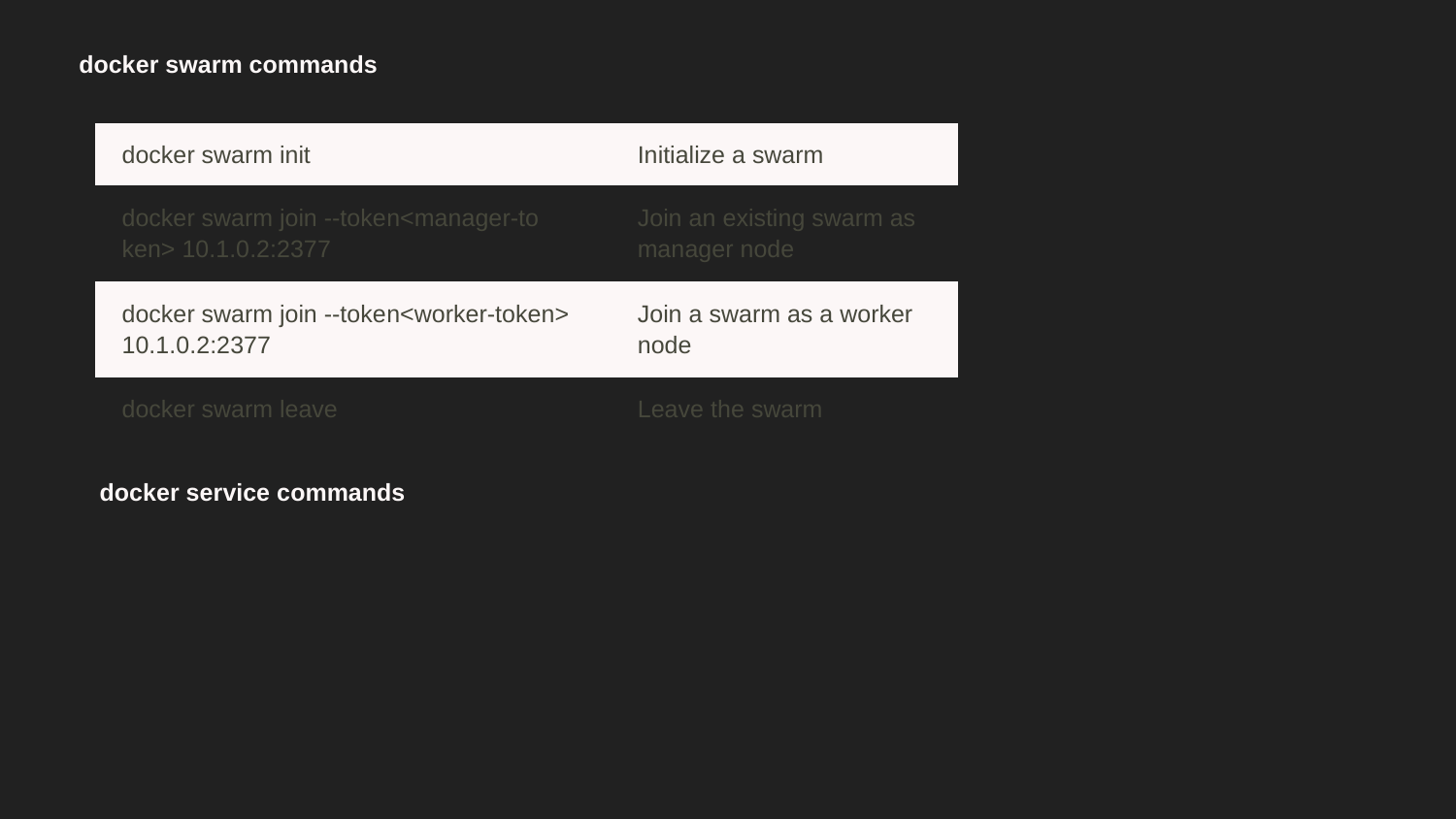

docker swarm commands
| docker swarm init | Initialize a swarm |
| --- | --- |
| docker swarm join --toke­n<m­ana­ger­-to­ken> 10.1.0.2:2377 | Join an existing swarm as manager node |
| docker swarm join --toke­n<w­ork­er-­tok­en> 10.1.0.2:2377 | Join a swarm as a worker node |
| docker swarm leave | Leave the swarm |
docker service commands